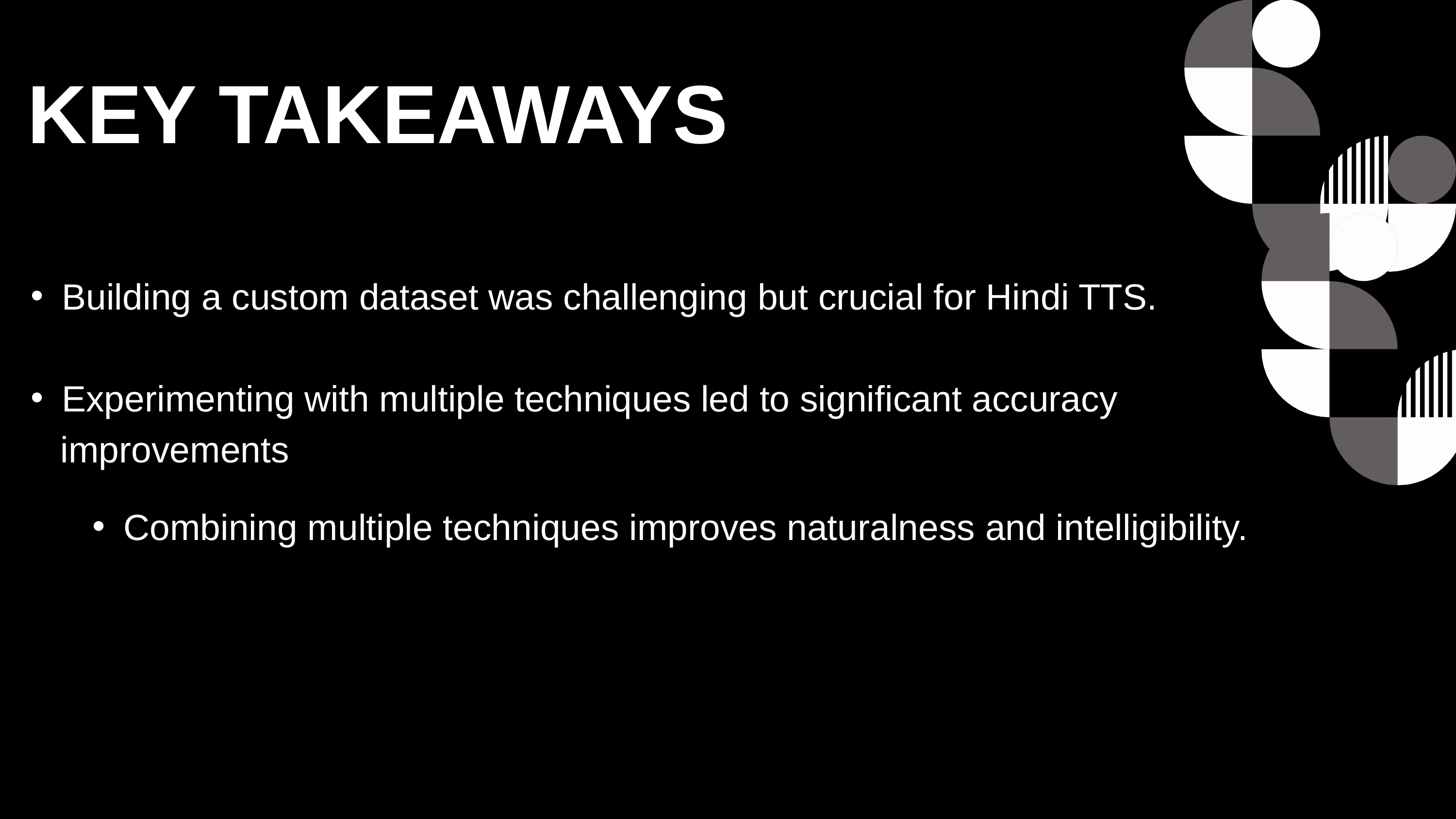

KEY TAKEAWAYS

Building a custom dataset was challenging but crucial for Hindi TTS.

Experimenting with multiple techniques led to significant accuracy
      improvements
Combining multiple techniques improves naturalness and intelligibility.